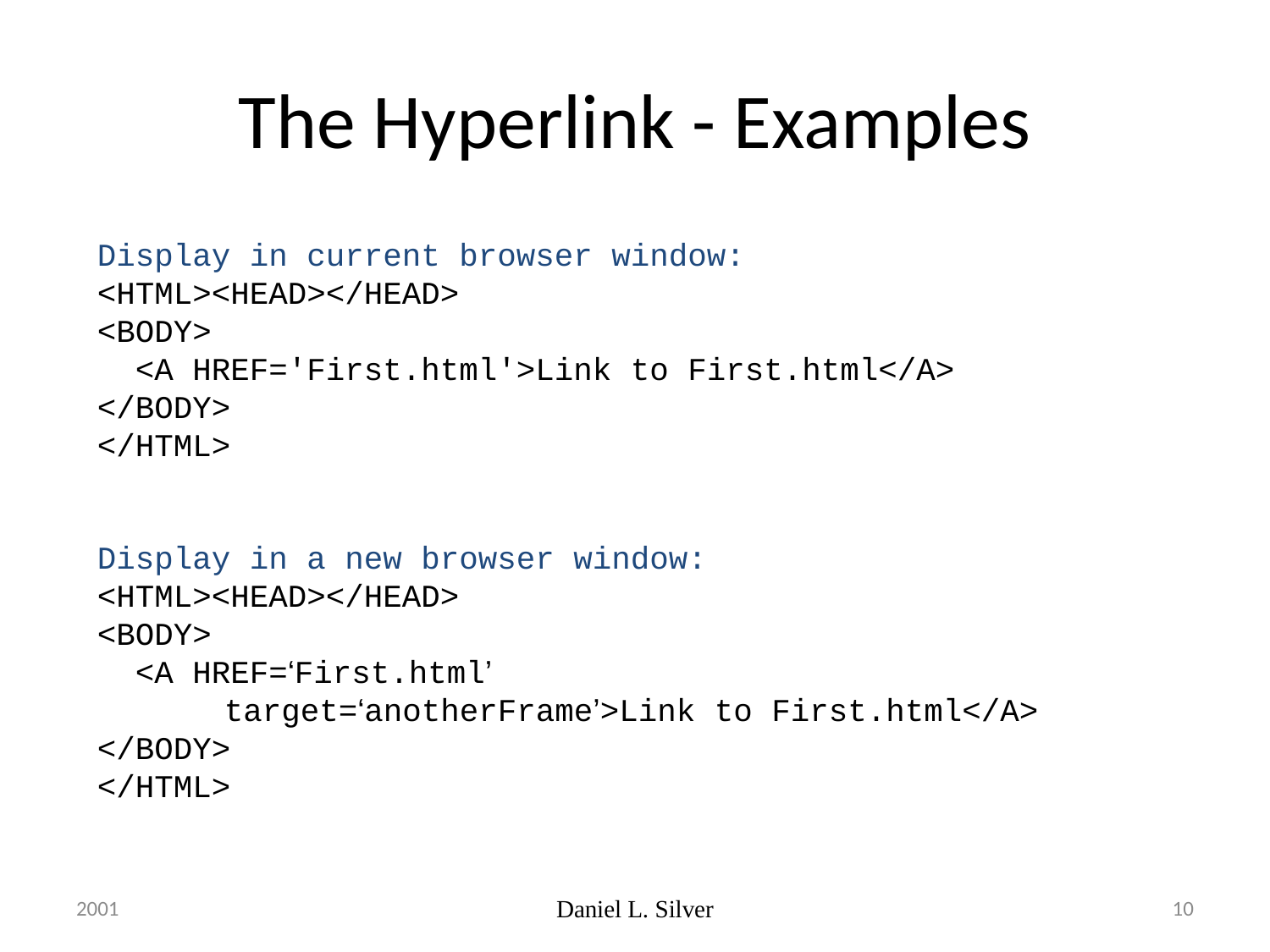

# The Hyperlink - Examples

Display in current browser window:
<HTML><HEAD></HEAD>
<BODY>
  <A HREF='First.html'>Link to First.html</A>
</BODY>
</HTML>

Display in a new browser window:
<HTML><HEAD></HEAD>
<BODY>
  <A HREF=‘First.html’
	target=‘anotherFrame’>Link to First.html</A>
</BODY>
</HTML>

2001
Daniel L. Silver
10